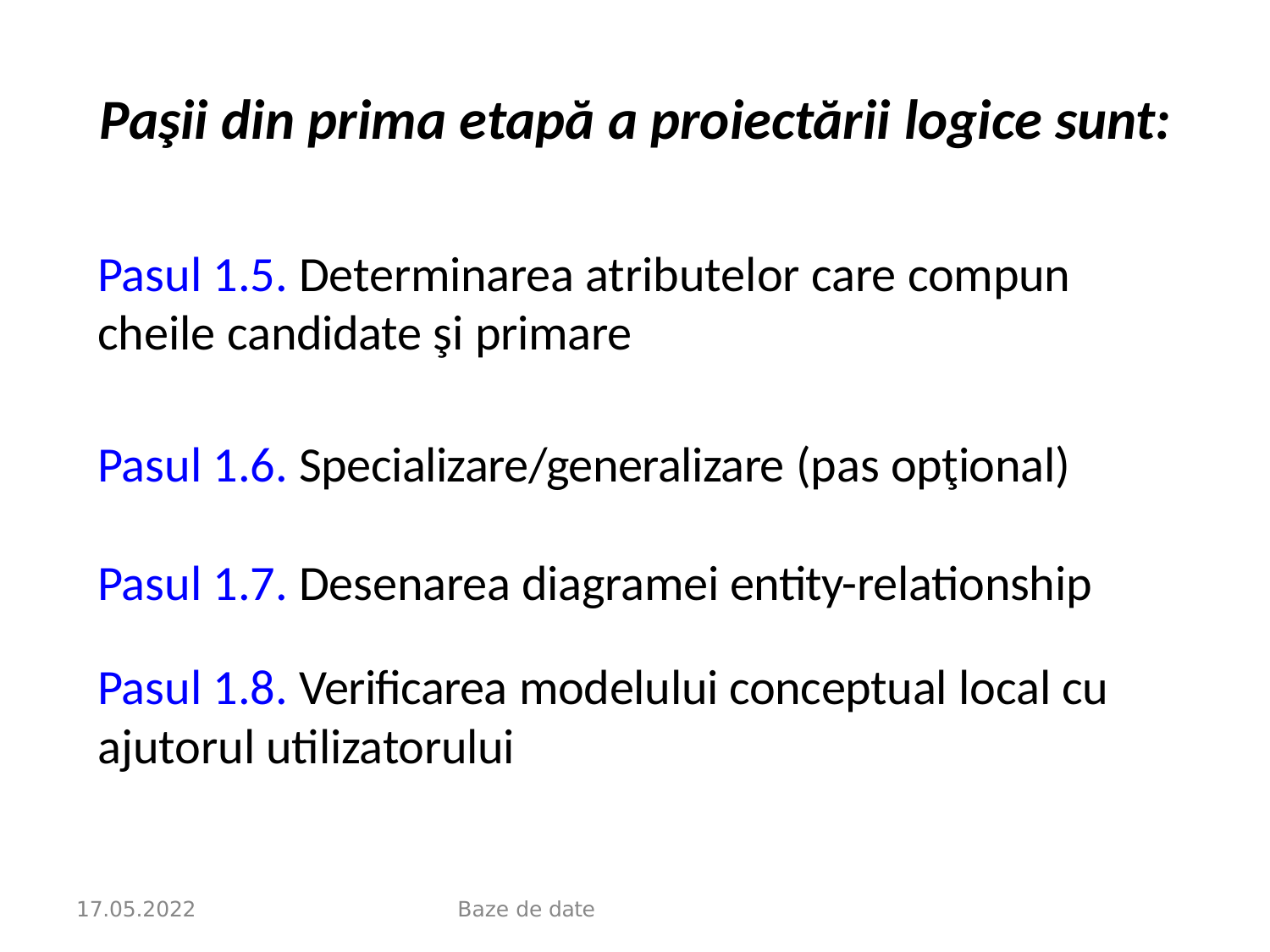

# Paşii din prima etapă a proiectării logice sunt:
Pasul 1.5. Determinarea atributelor care compun cheile candidate şi primare
Pasul 1.6. Specializare/generalizare (pas opţional) Pasul 1.7. Desenarea diagramei entity-relationship
Pasul 1.8. Verificarea modelului conceptual local cu ajutorul utilizatorului
17.05.2022
Baze de date